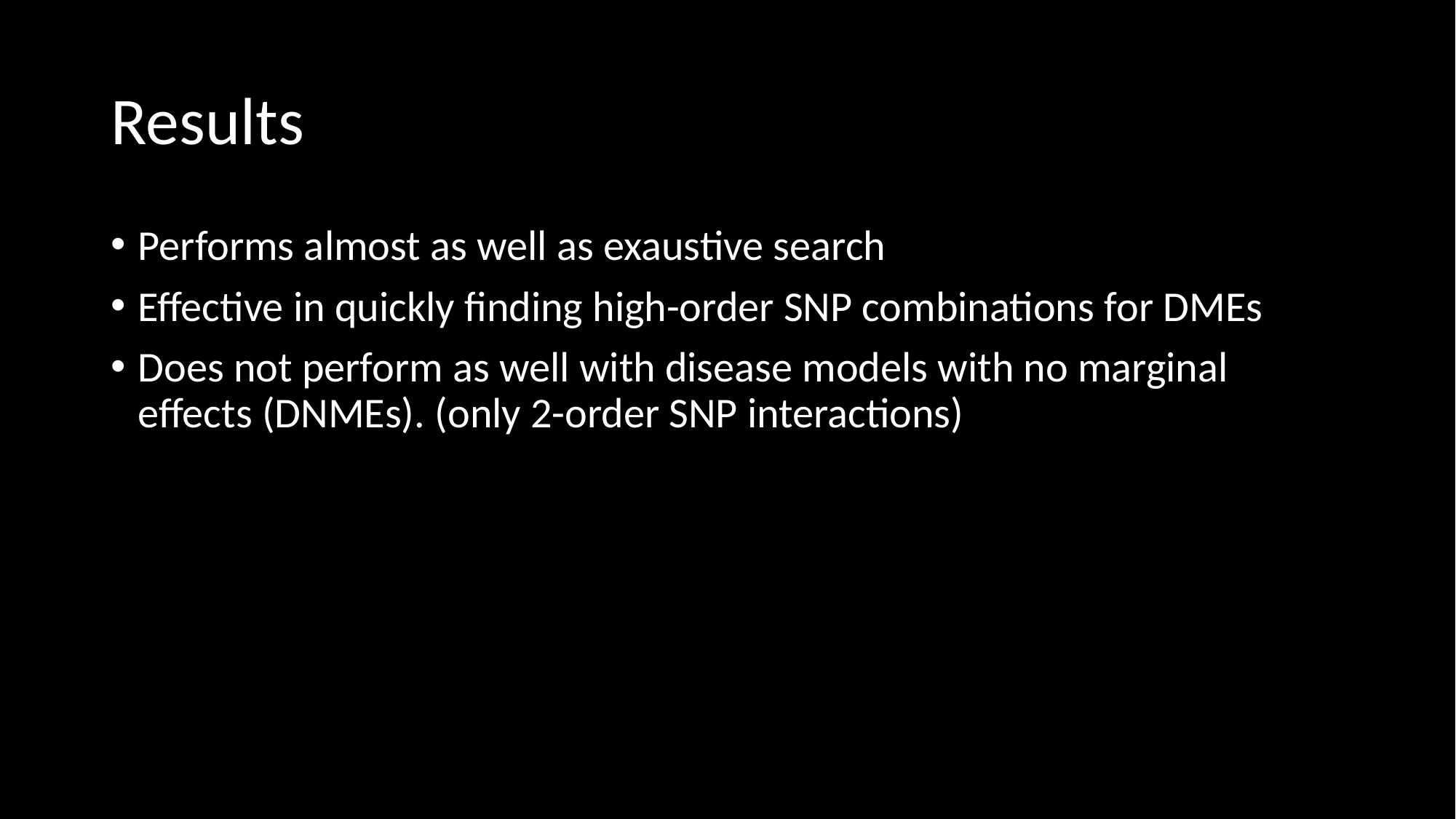

# Results
Performs almost as well as exaustive search
Effective in quickly finding high-order SNP combinations for DMEs
Does not perform as well with disease models with no marginal effects (DNMEs). (only 2-order SNP interactions)